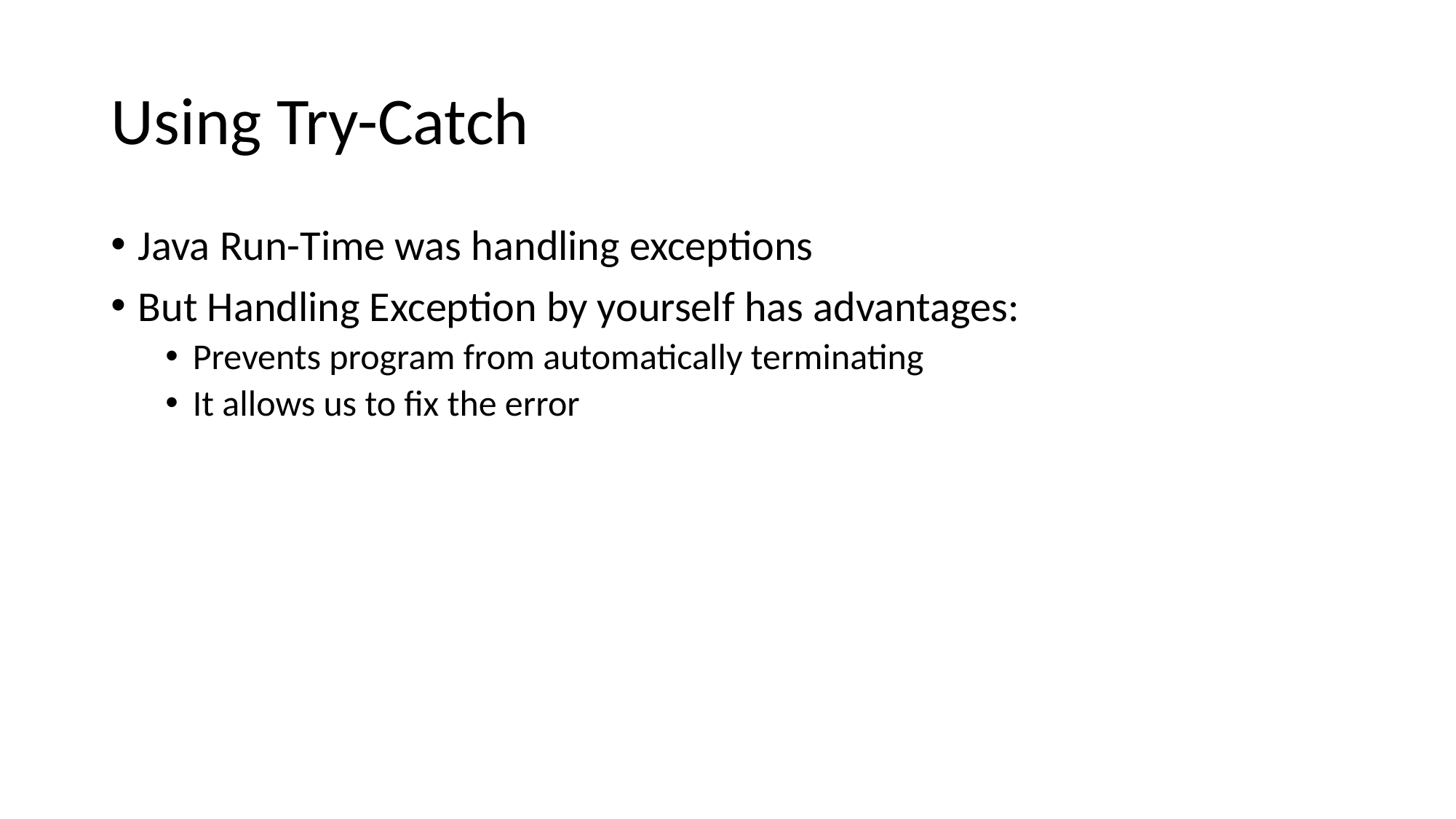

# Using Try-Catch
Java Run-Time was handling exceptions
But Handling Exception by yourself has advantages:
Prevents program from automatically terminating
It allows us to fix the error